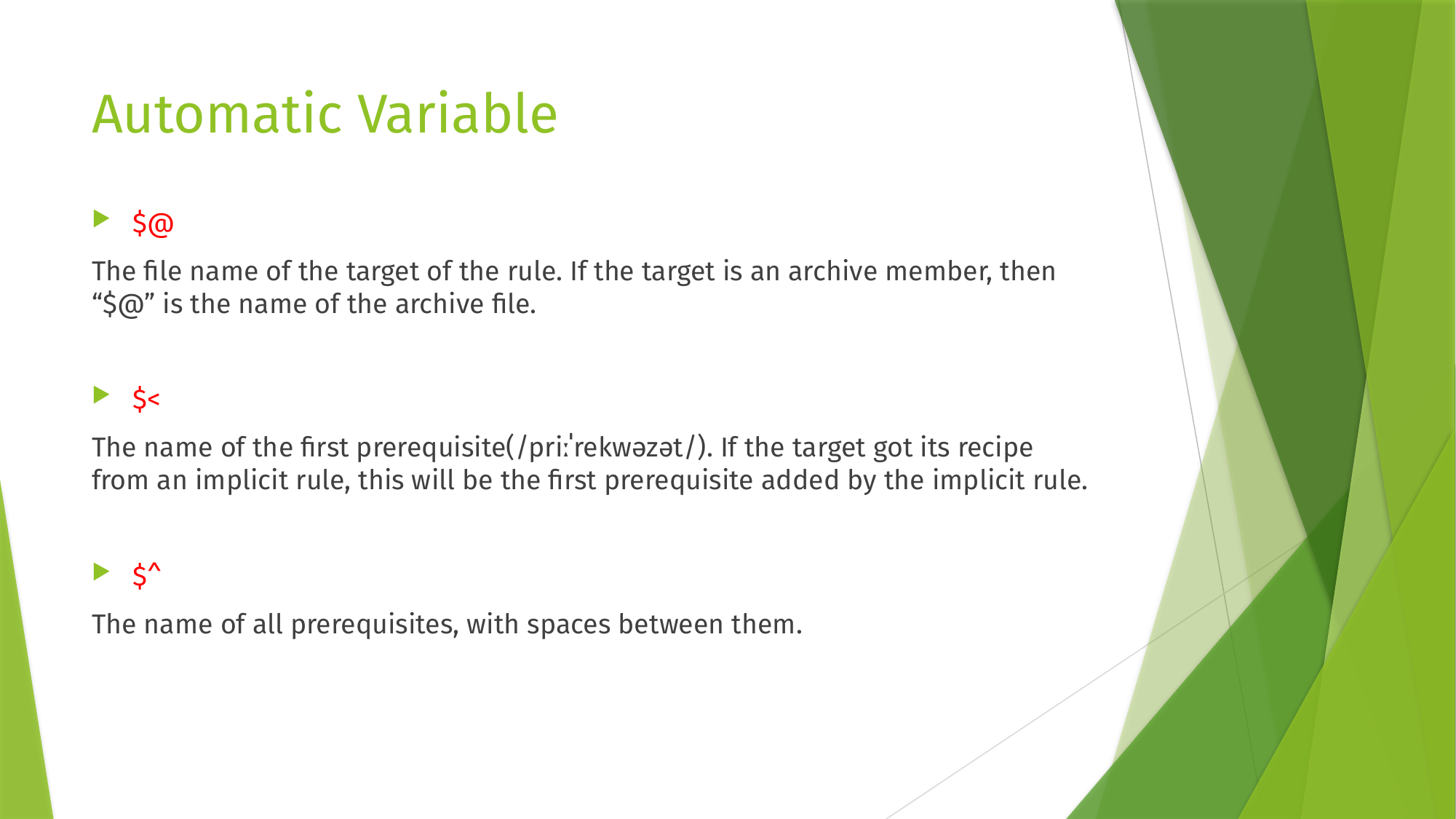

# Automatic Variable
$@
The file name of the target of the rule. If the target is an archive member, then “$@” is the name of the archive file.

$<
The name of the first prerequisite(/priːˈrekwəzət/). If the target got its recipe from an implicit rule, this will be the first prerequisite added by the implicit rule.

$^
The name of all prerequisites, with spaces between them.